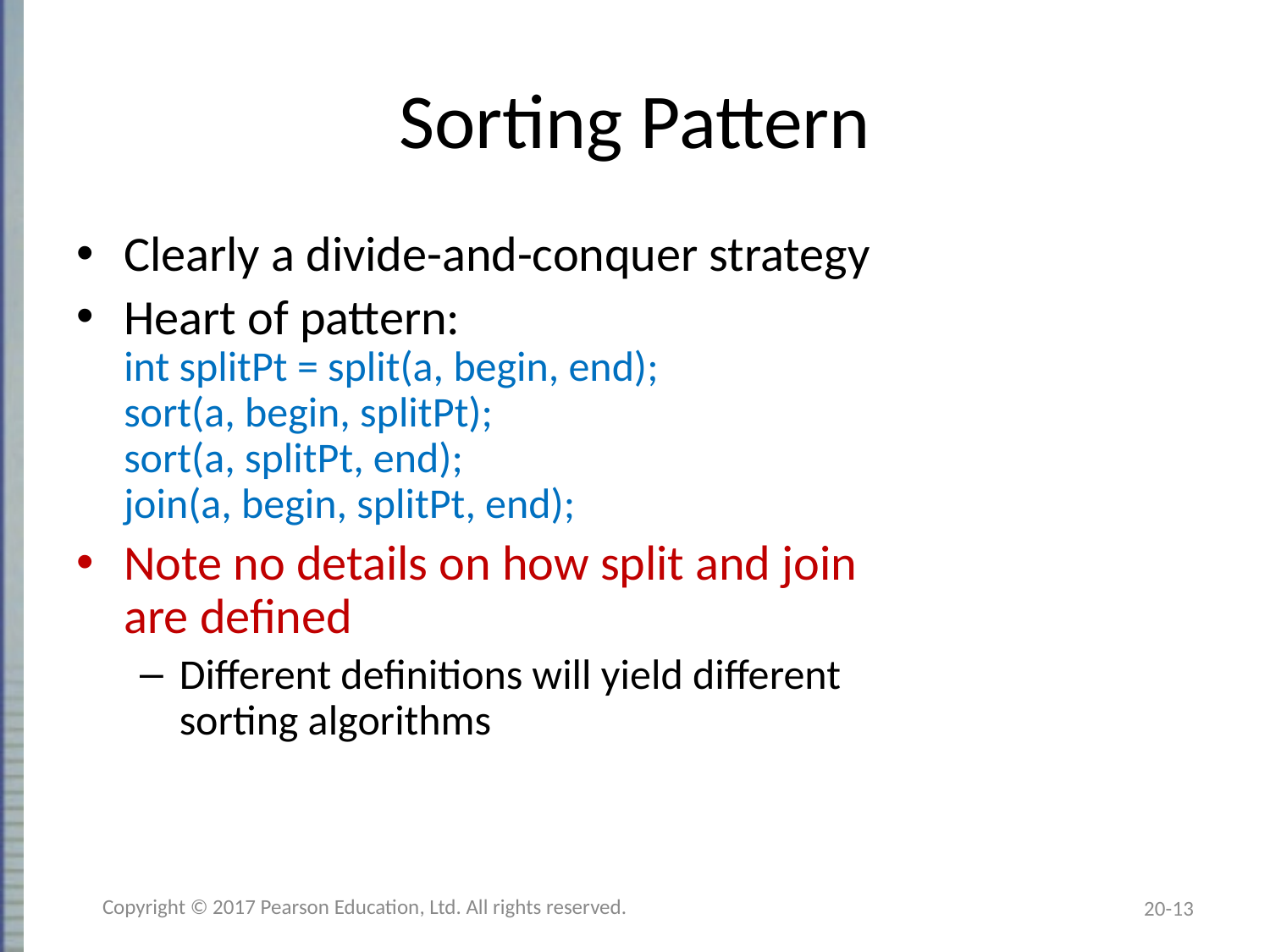

# Sorting Pattern
Clearly a divide-and-conquer strategy
Heart of pattern:
int splitPt = split(a, begin, end);
sort(a, begin, splitPt);
sort(a, splitPt, end);
join(a, begin, splitPt, end);
Note no details on how split and join
are defined
Different definitions will yield different
sorting algorithms
Copyright © 2017 Pearson Education, Ltd. All rights reserved.
20-13